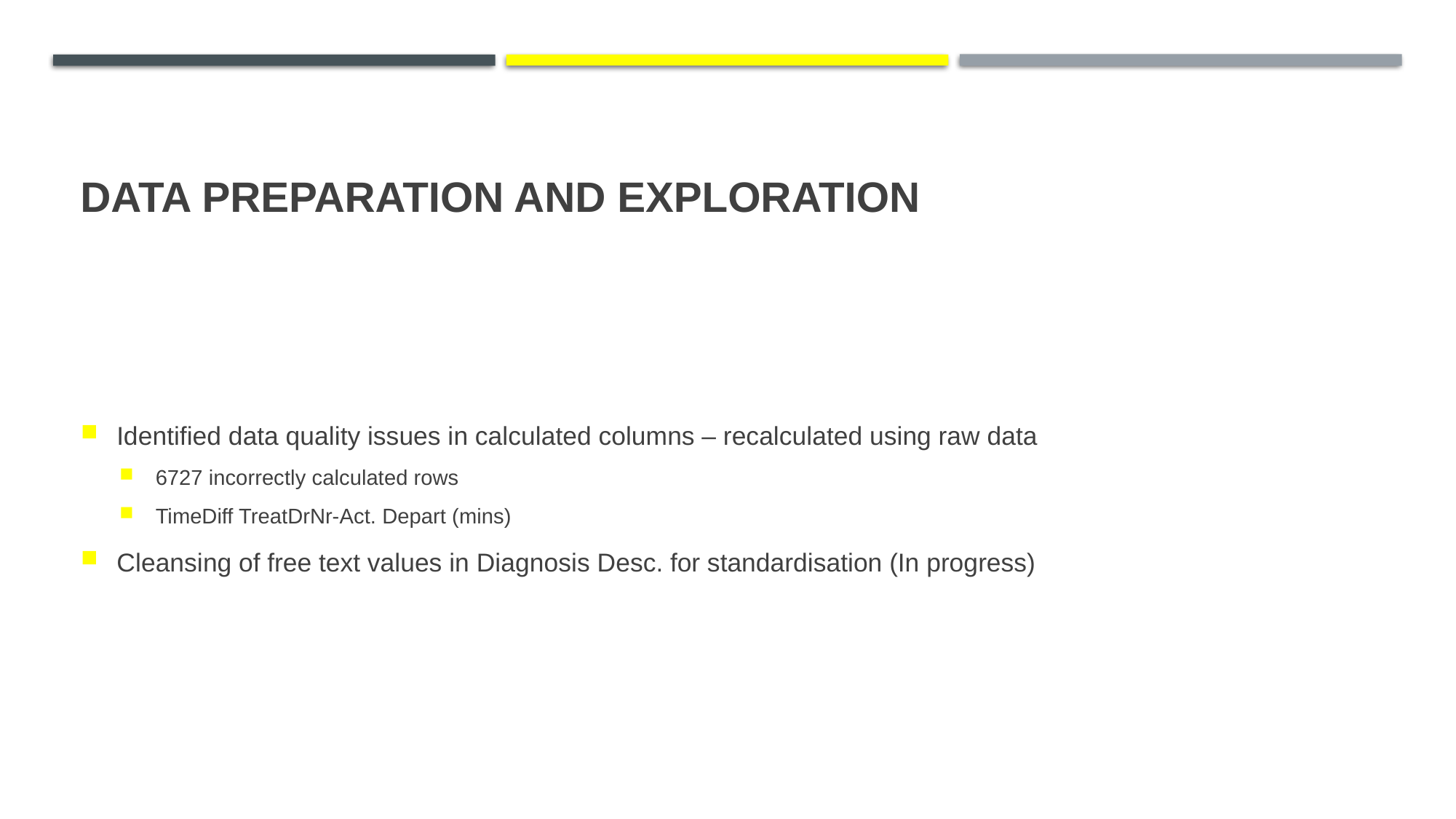

# Data preparation and exploration
Identified data quality issues in calculated columns – recalculated using raw data
6727 incorrectly calculated rows
TimeDiff TreatDrNr-Act. Depart (mins)
Cleansing of free text values in Diagnosis Desc. for standardisation (In progress)